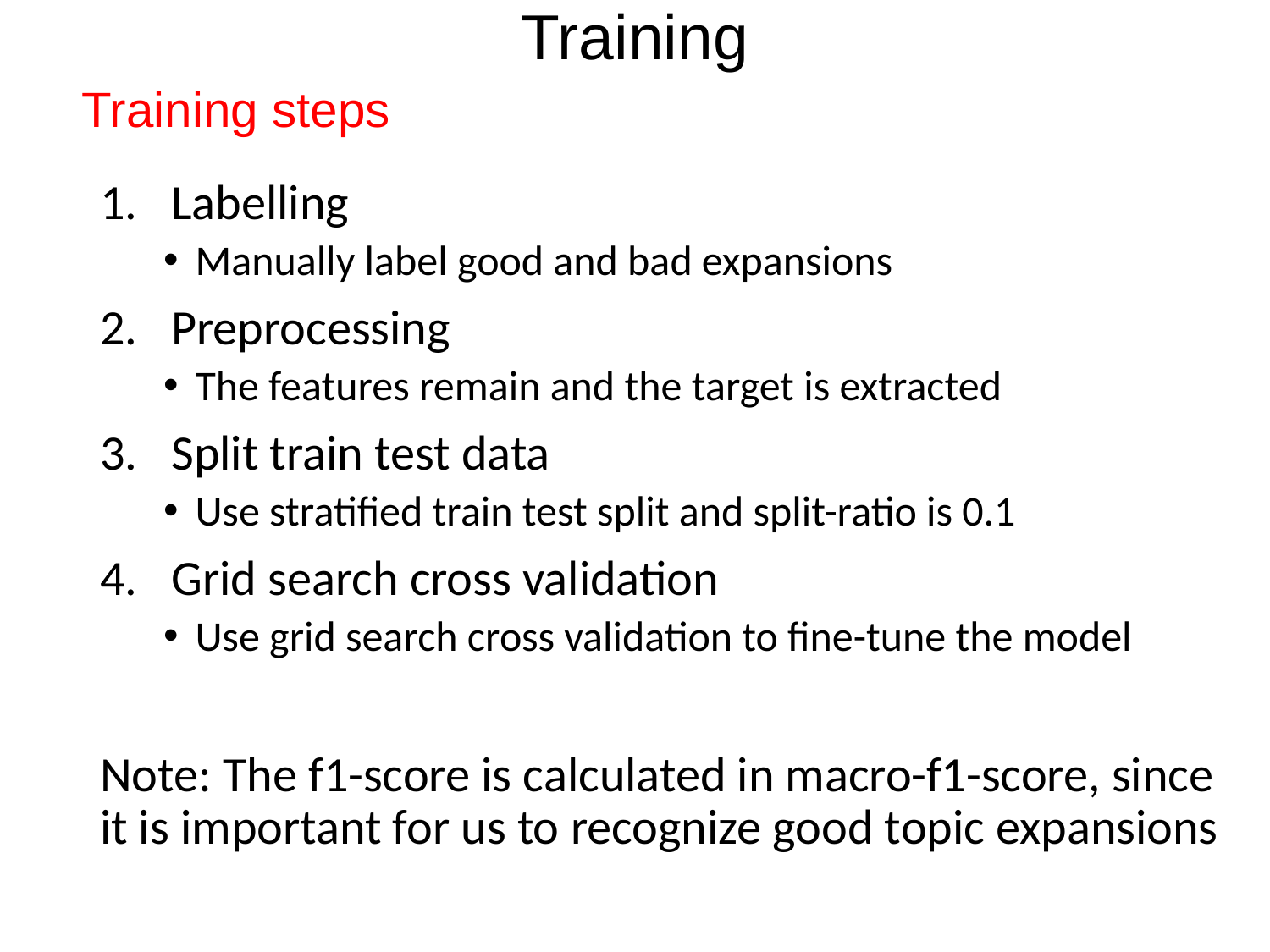

# Training
Training steps
Labelling
Manually label good and bad expansions
Preprocessing
The features remain and the target is extracted
Split train test data
Use stratified train test split and split-ratio is 0.1
Grid search cross validation
Use grid search cross validation to fine-tune the model

Note: The f1-score is calculated in macro-f1-score, since it is important for us to recognize good topic expansions